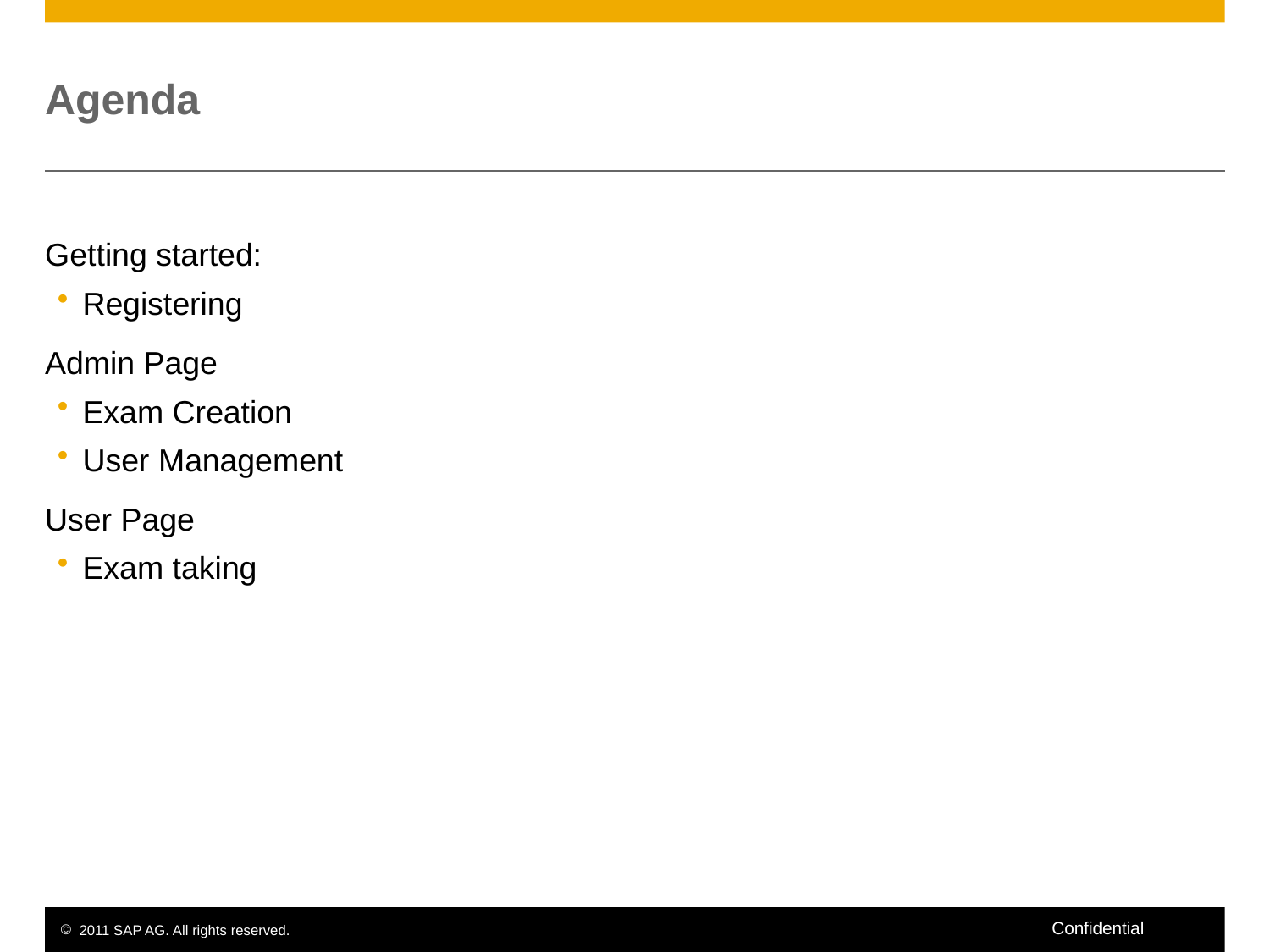

# Agenda
Getting started:
Registering
Admin Page
Exam Creation
User Management
User Page
Exam taking